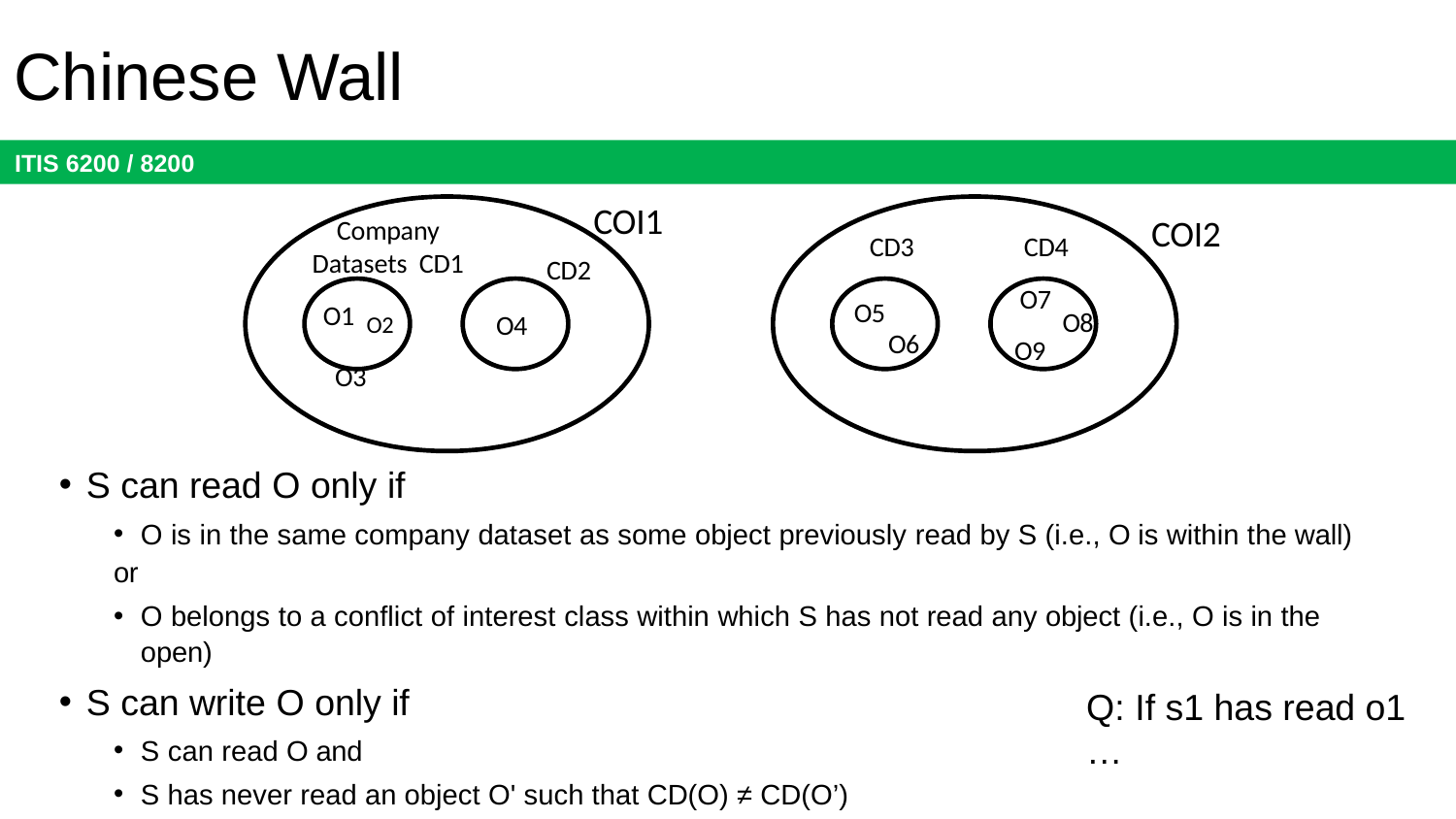

# Chinese Wall

Company Datasets  CD1
CD3
CD2
O1 O2
O3
O7
O8
O9
O5
O4
O6
COI1
COI2
CD4
S can read O only if
O is in the same company dataset as some object previously read by S (i.e., O is within the wall)
or
O belongs to a conflict of interest class within which S has not read any object (i.e., O is in the open)
S can write O only if
S can read O and
S has never read an object O' such that CD(O) ≠ CD(O’)
Q: If s1 has read o1
…